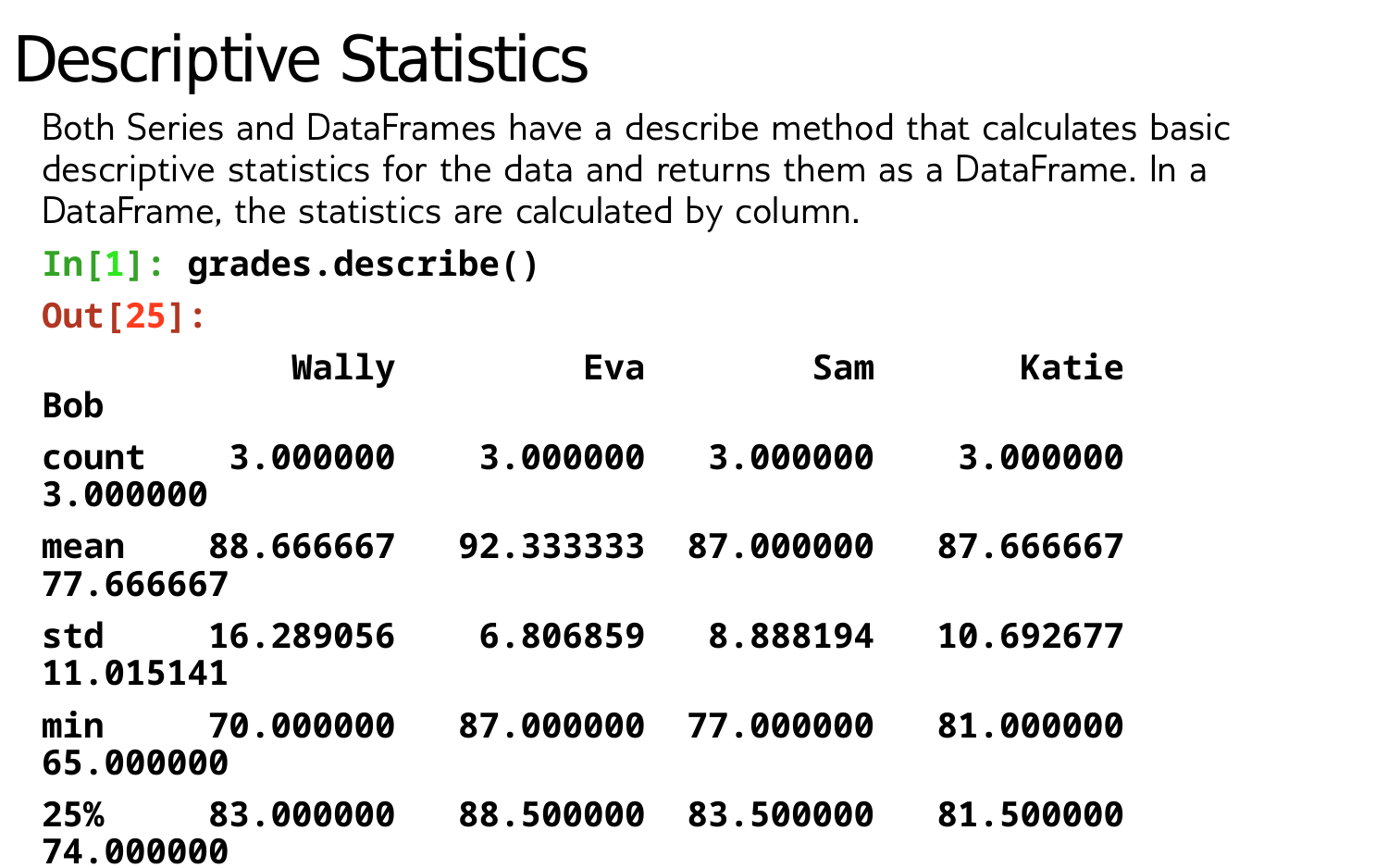

# Descriptive Statistics
Both Series and DataFrames have a describe method that calculates basic descriptive statistics for the data and returns them as a DataFrame. In a DataFrame, the statistics are calculated by column.
In[1]: grades.describe()
Out[25]:
            Wally         Eva        Sam       Katie        Bob
count    3.000000    3.000000   3.000000    3.000000   3.000000
mean    88.666667   92.333333  87.000000   87.666667  77.666667
std     16.289056    6.806859   8.888194   10.692677  11.015141
min     70.000000   87.000000  77.000000   81.000000  65.000000
25%     83.000000   88.500000  83.500000   81.500000  74.000000
50%     96.000000   90.000000  90.000000   82.000000  83.000000
75%     98.000000   95.000000  92.000000   91.000000  84.000000
max    100.000000  100.000000  94.000000  100.000000  85.000000